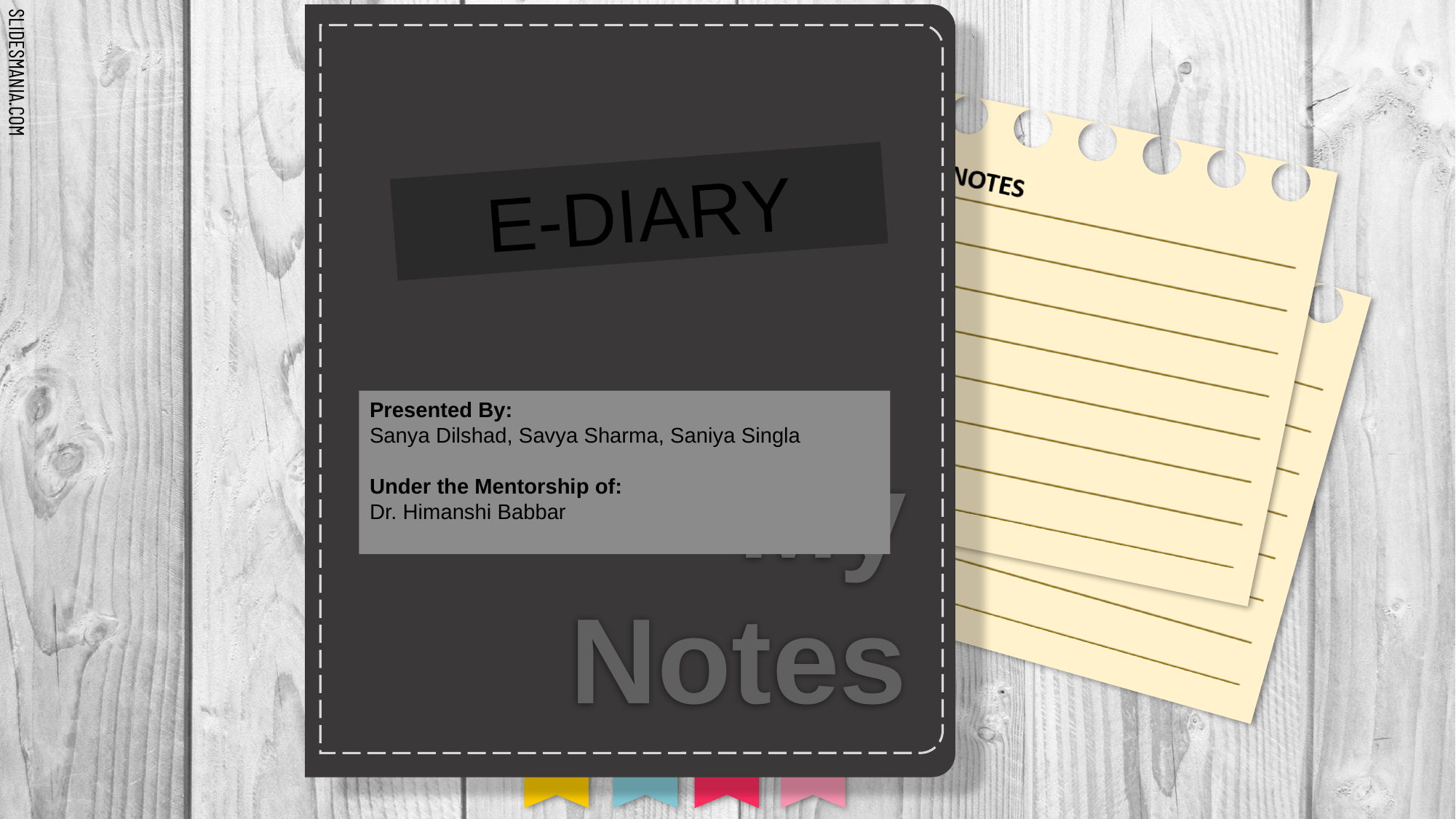

E-DIARY
Presented By:
Sanya Dilshad, Savya Sharma, Saniya Singla

Under the Mentorship of:
Dr. Himanshi Babbar

# My Notes